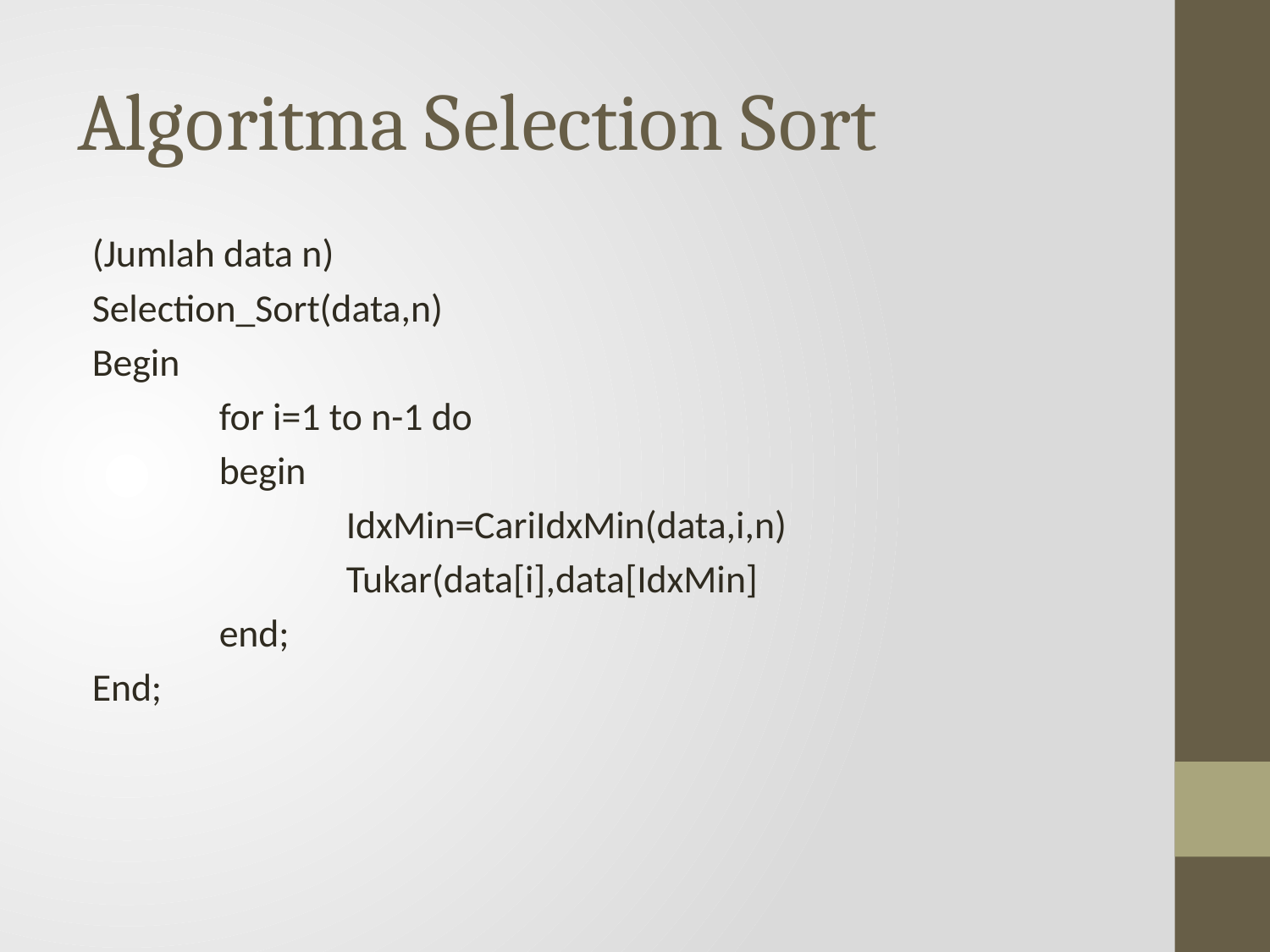

# Algoritma Selection Sort
(Jumlah data n)
Selection_Sort(data,n)
Begin
	for i=1 to n-1 do
	begin
		IdxMin=CariIdxMin(data,i,n)
		Tukar(data[i],data[IdxMin]
	end;
End;